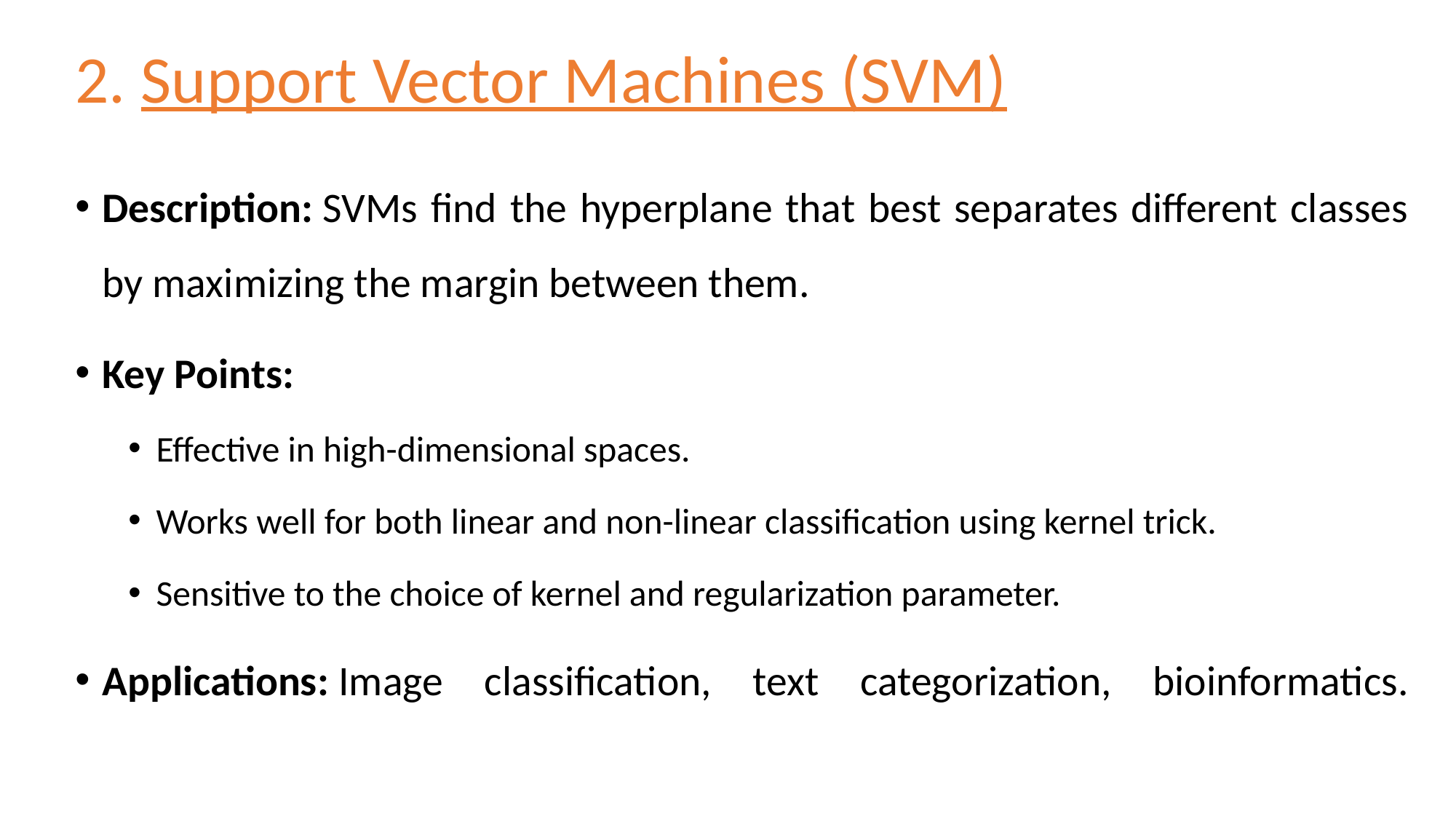

# 2. Support Vector Machines (SVM)
Description: SVMs find the hyperplane that best separates different classes by maximizing the margin between them.
Key Points:
Effective in high-dimensional spaces.
Works well for both linear and non-linear classification using kernel trick.
Sensitive to the choice of kernel and regularization parameter.
Applications: Image classification, text categorization, bioinformatics.